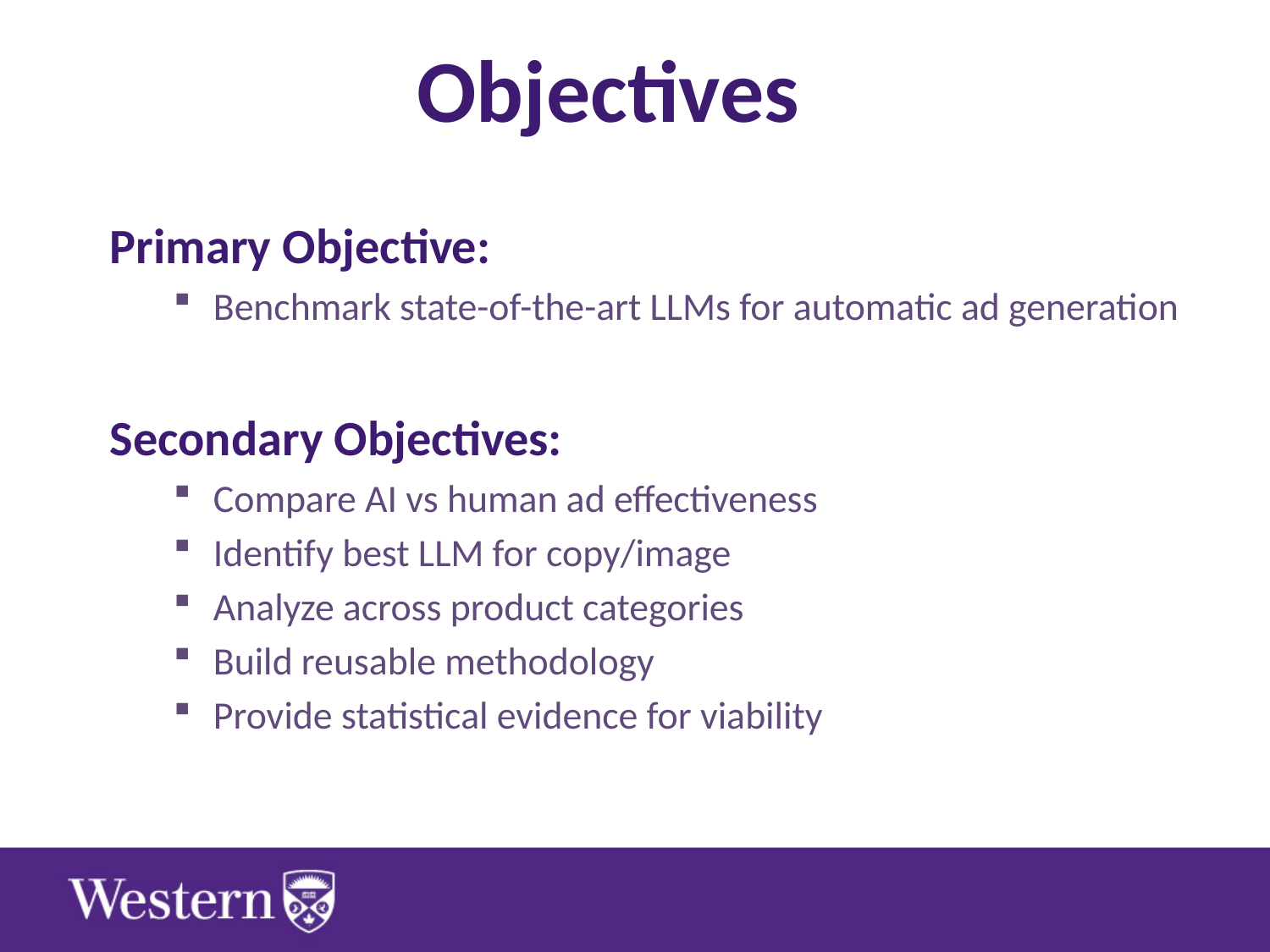

# Objectives
Primary Objective:
Benchmark state-of-the-art LLMs for automatic ad generation

Secondary Objectives:
Compare AI vs human ad effectiveness
Identify best LLM for copy/image
Analyze across product categories
Build reusable methodology
Provide statistical evidence for viability